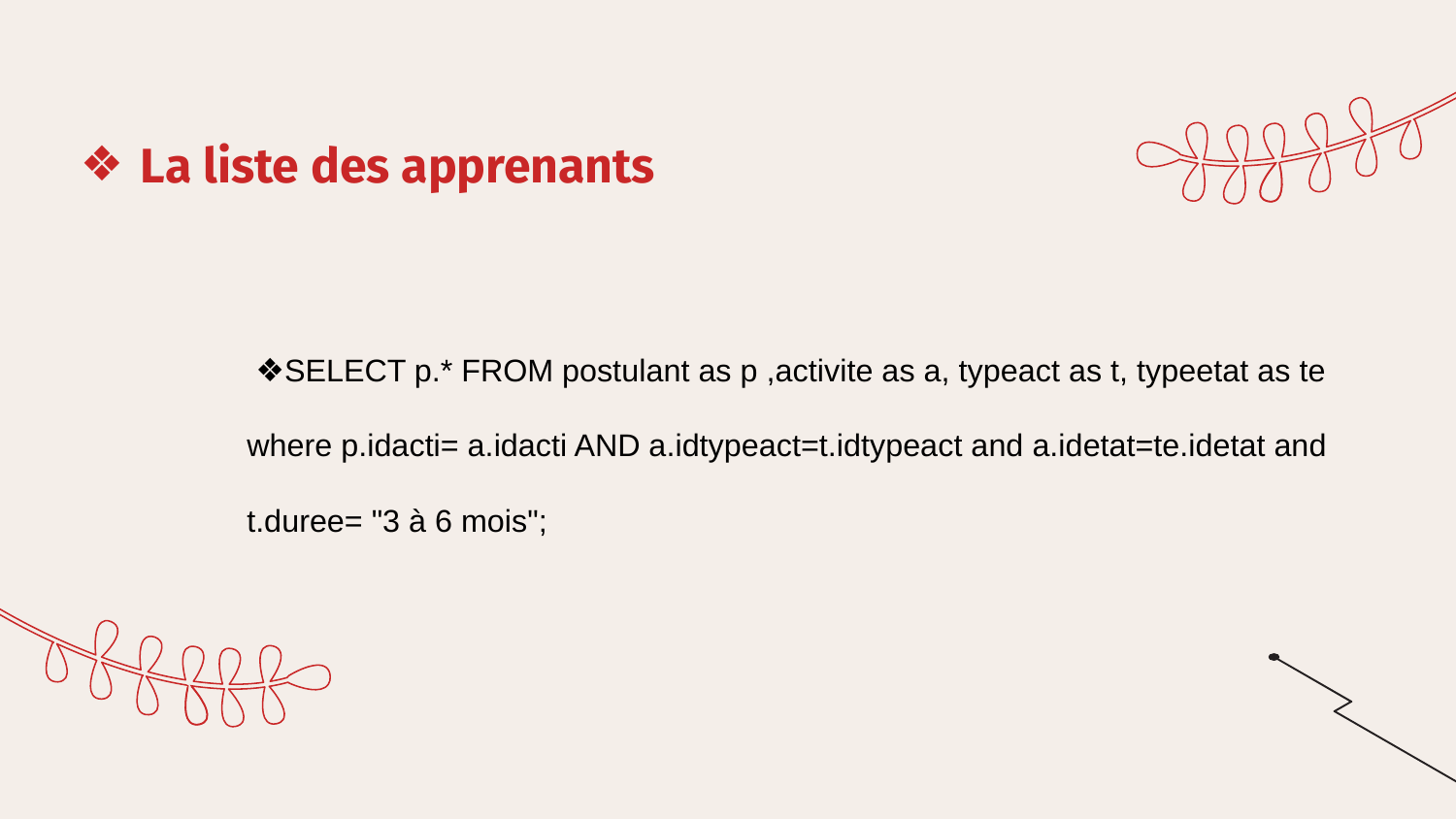

La liste des apprenants
 ❖SELECT p.* FROM postulant as p ,activite as a, typeact as t, typeetat as te where p.idacti= a.idacti AND a.idtypeact=t.idtypeact and a.idetat=te.idetat and  t.duree= "3 à 6 mois";